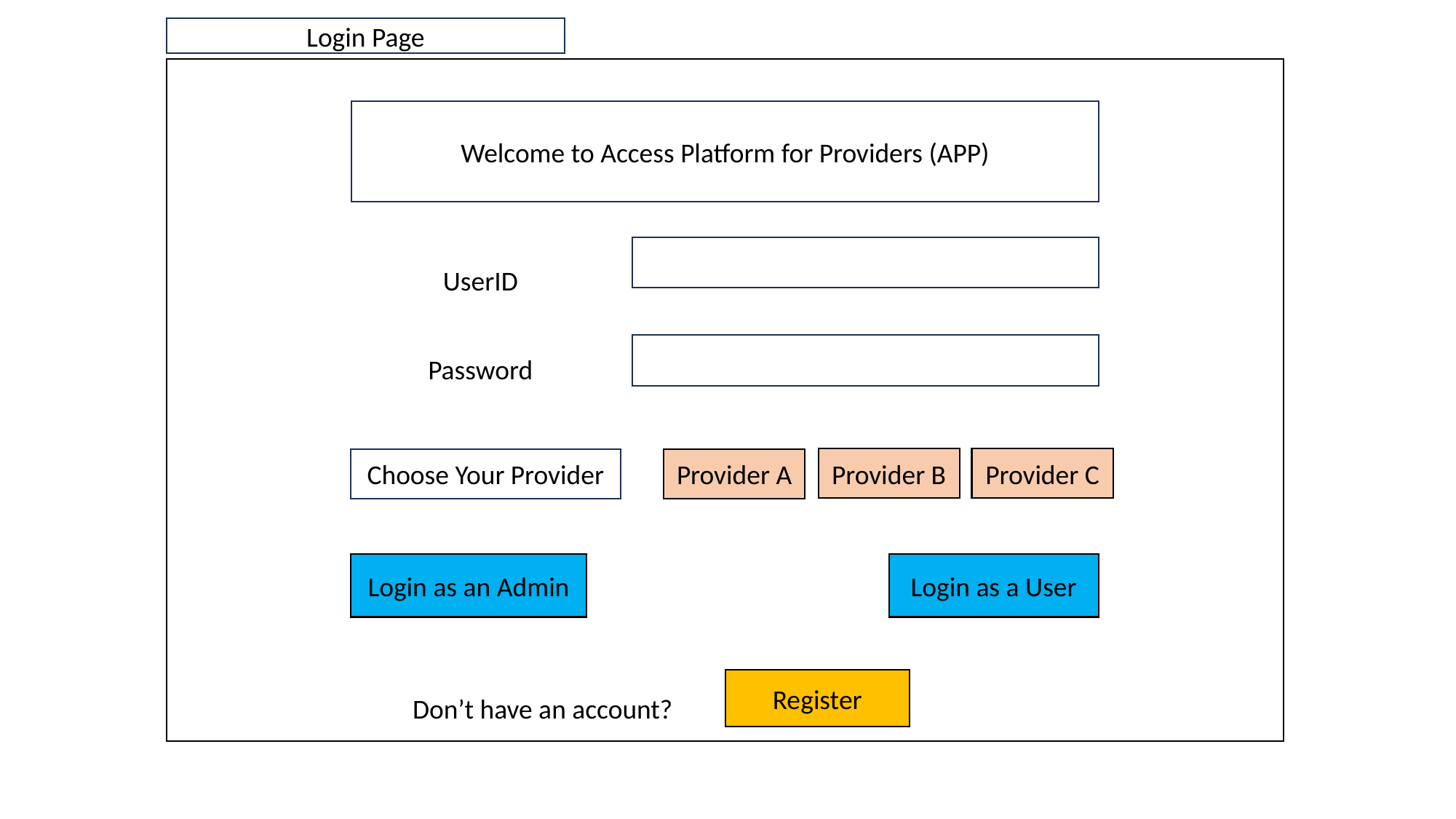

Login Page

Welcome to Access Platform for Providers (APP)
UserID

Password
Provider B
Provider C
Provider A
Choose Your Provider
Login as a User
Login as an Admin
Register
Don’t have an account?